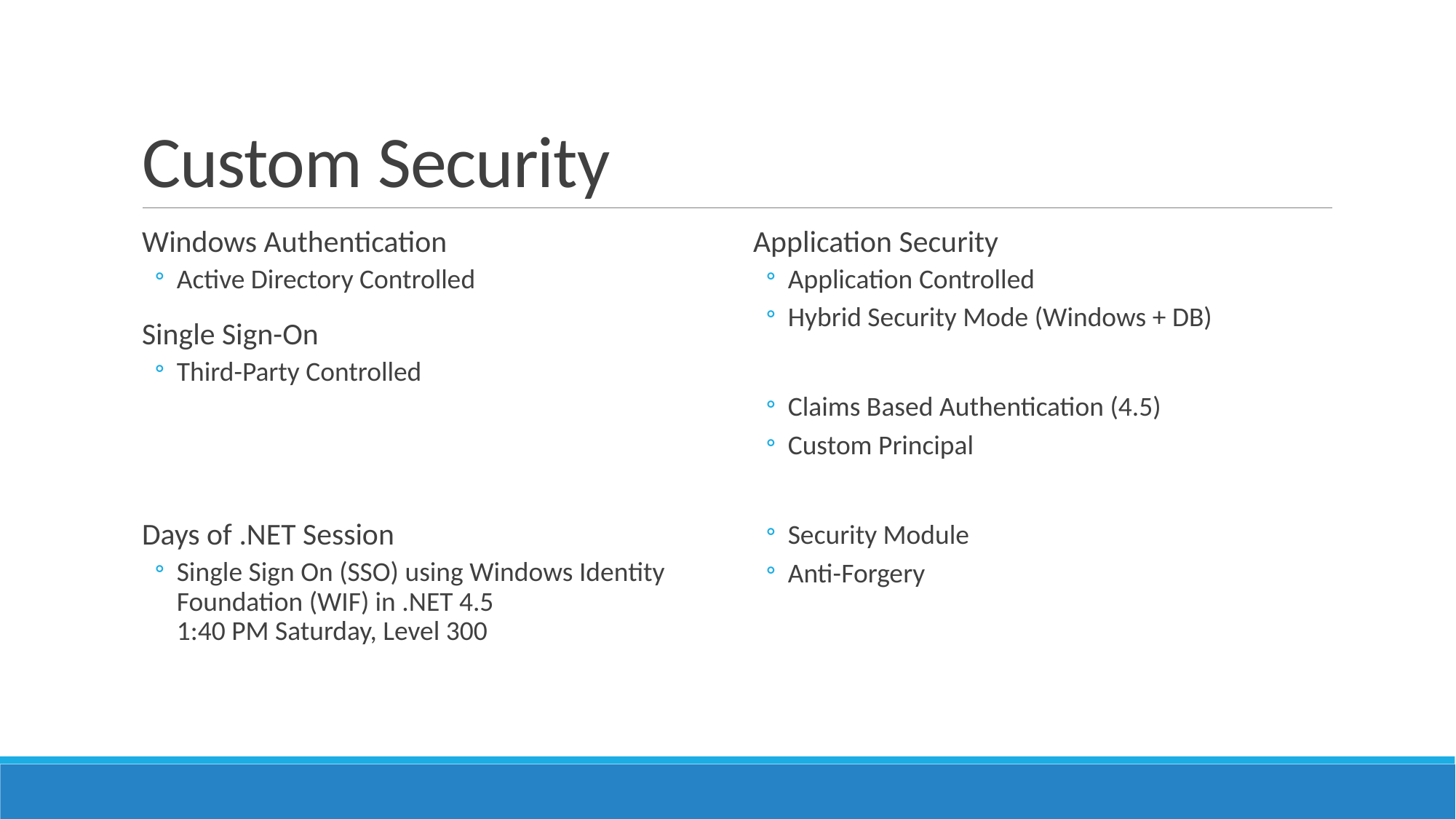

# Custom Security
Windows Authentication
Active Directory Controlled
Single Sign-On
Third-Party Controlled

Days of .NET Session
Single Sign On (SSO) using Windows Identity Foundation (WIF) in .NET 4.5
1:40 PM Saturday, Level 300
Application Security
Application Controlled
Hybrid Security Mode (Windows + DB)

Claims Based Authentication (4.5)
Custom Principal

Security Module
Anti-Forgery